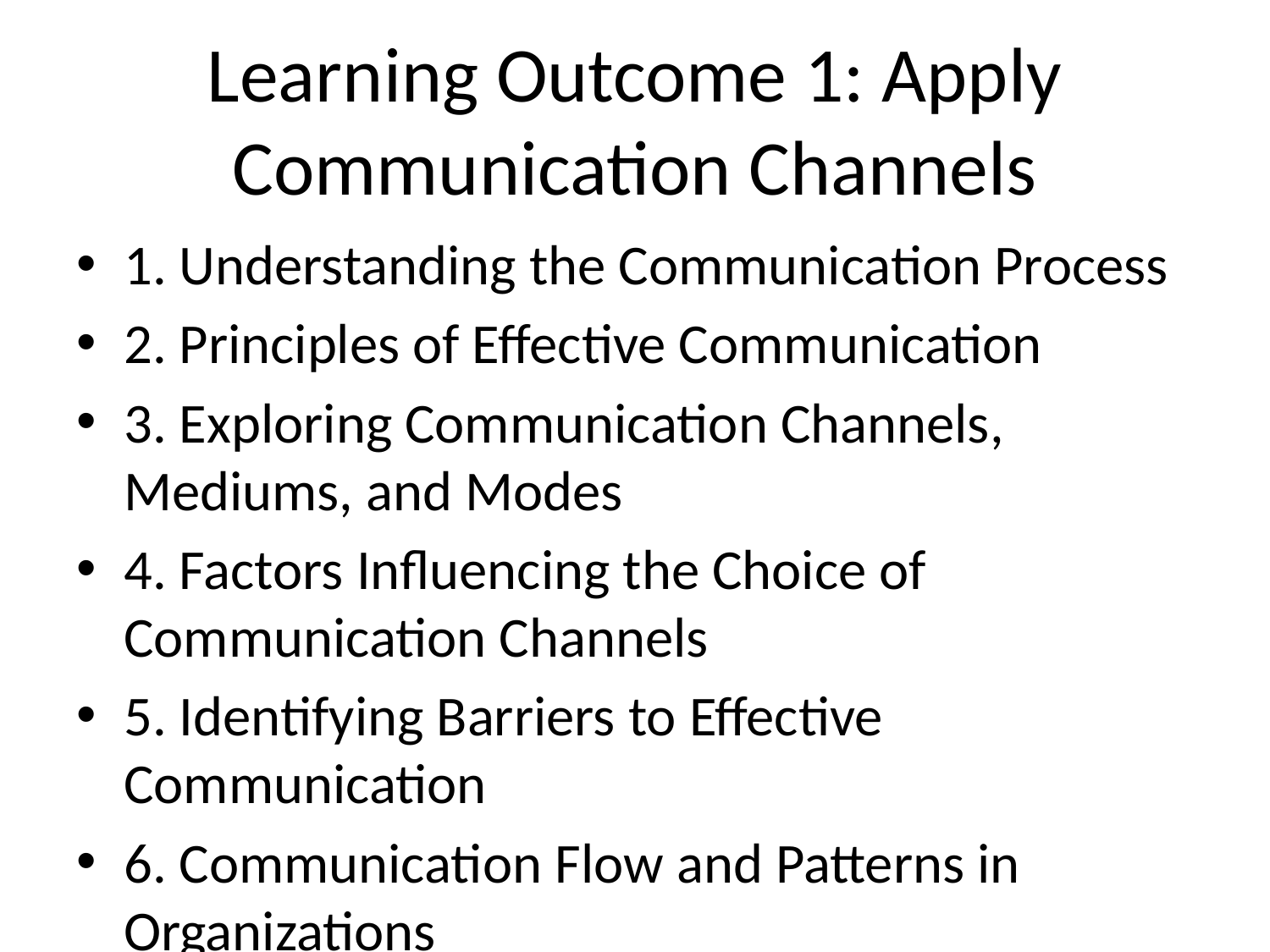

# Learning Outcome 1: Apply Communication Channels
1. Understanding the Communication Process
2. Principles of Effective Communication
3. Exploring Communication Channels, Mediums, and Modes
4. Factors Influencing the Choice of Communication Channels
5. Identifying Barriers to Effective Communication
6. Communication Flow and Patterns in Organizations
7. Sourcing Relevant Information
8. Adhering to Organizational Communication Policies